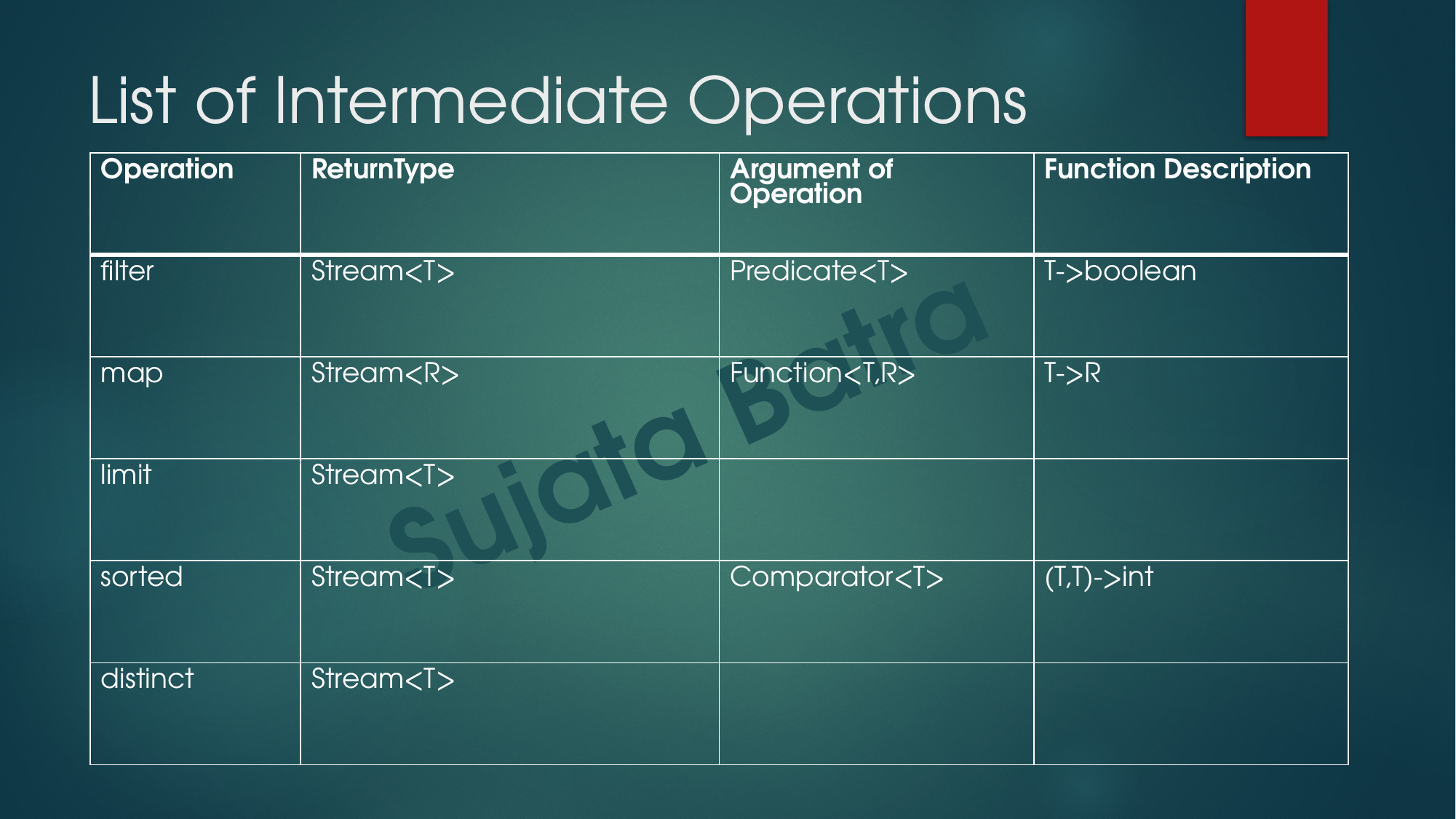

# List of Intermediate Operations
| Operation | ReturnType | Argument of Operation | Function Description |
| --- | --- | --- | --- |
| filter | Stream<T> | Predicate<T> | T->boolean |
| map | Stream<R> | Function<T,R> | T->R |
| limit | Stream<T> |  |  |
| sorted | Stream<T> | Comparator<T> | (T,T)->int |
| distinct | Stream<T> |  |  |